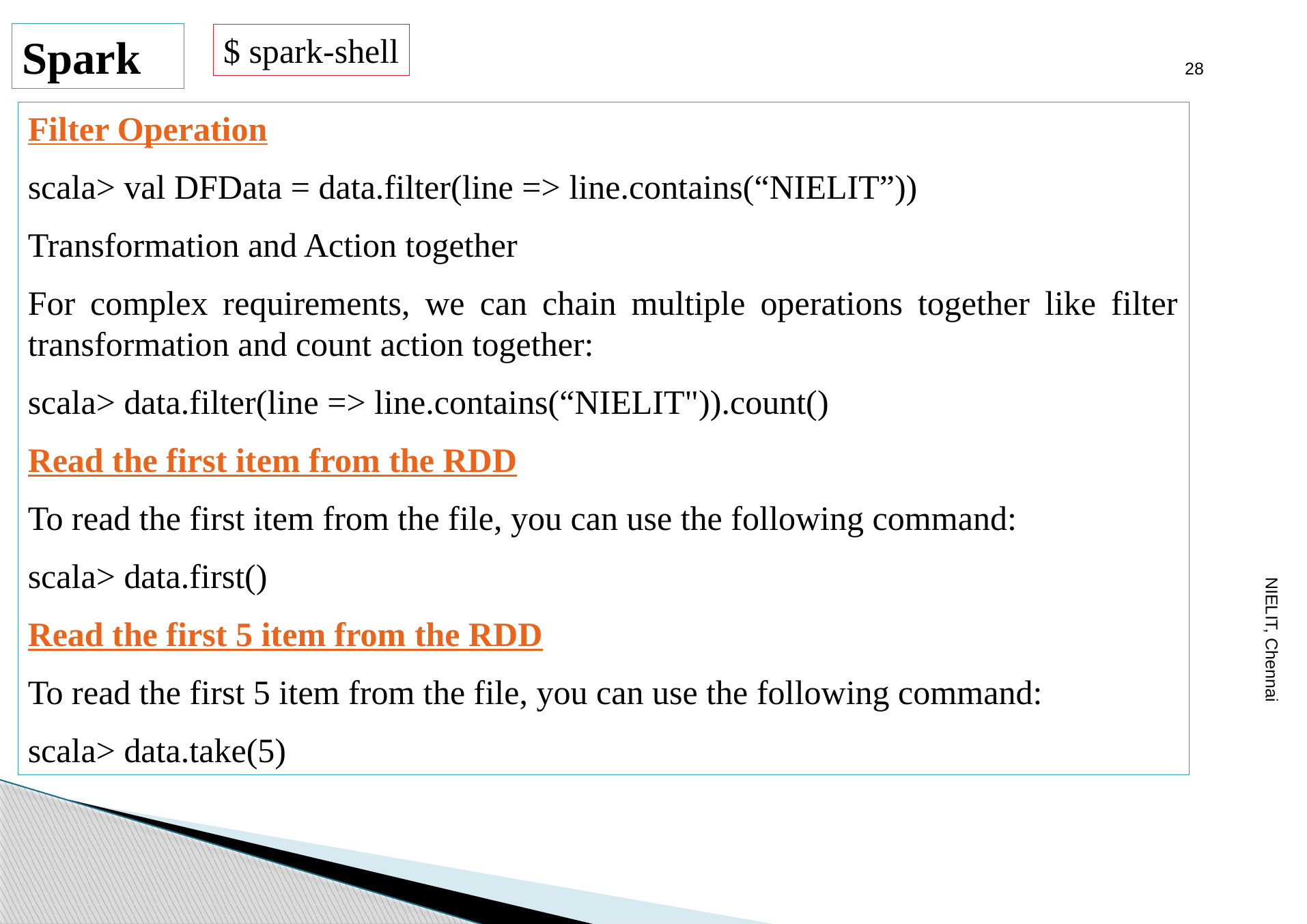

28
Spark
$ spark-shell
Filter Operation
scala> val DFData = data.filter(line => line.contains(“NIELIT”))
Transformation and Action together
For complex requirements, we can chain multiple operations together like filter transformation and count action together:
scala> data.filter(line => line.contains(“NIELIT")).count()
Read the first item from the RDD
To read the first item from the file, you can use the following command:
scala> data.first()
Read the first 5 item from the RDD
To read the first 5 item from the file, you can use the following command:
scala> data.take(5)
NIELIT, Chennai